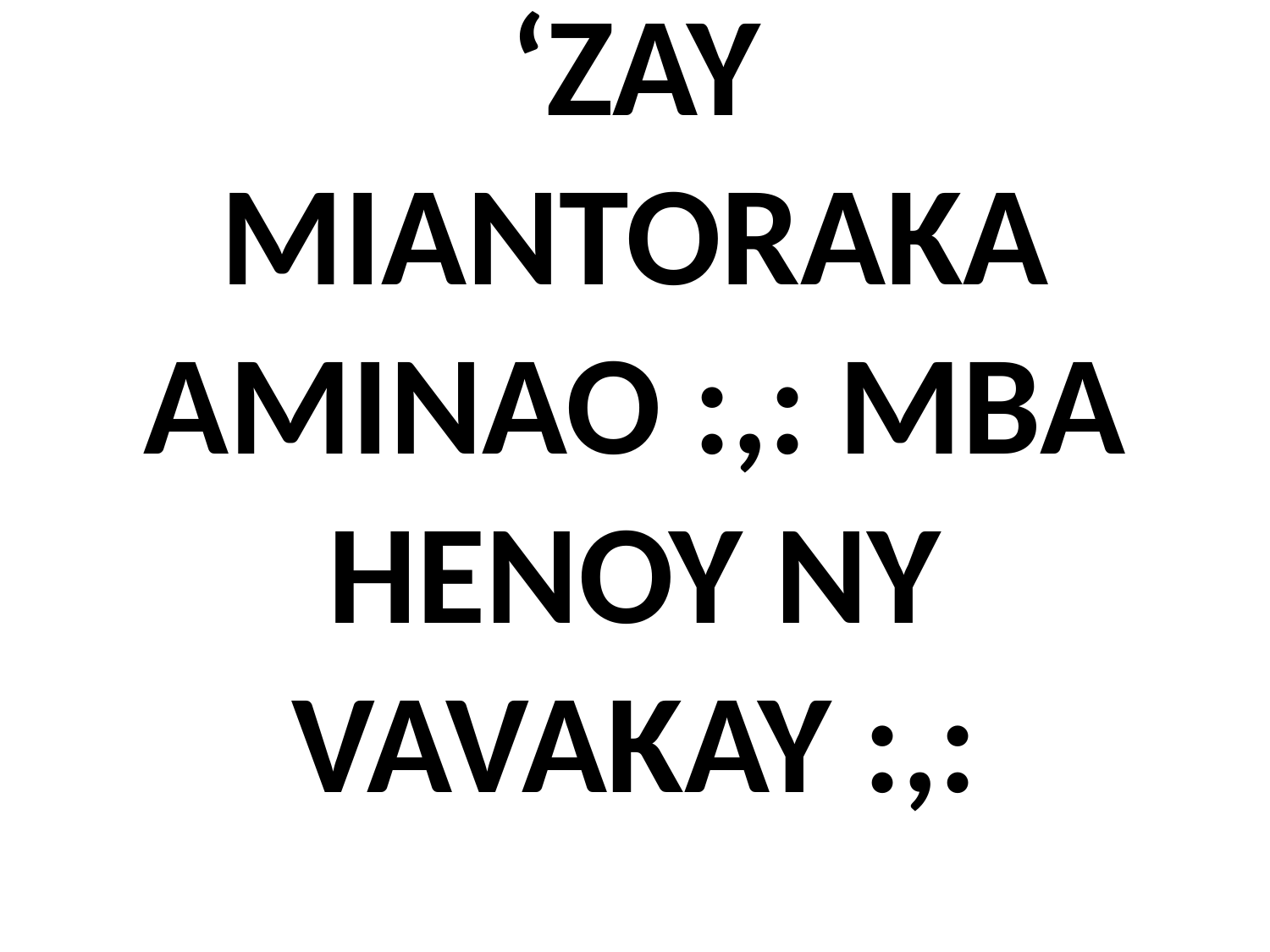

# ‘ZAY MIANTORAKA AMINAO :,: MBA HENOY NY VAVAKAY :,: